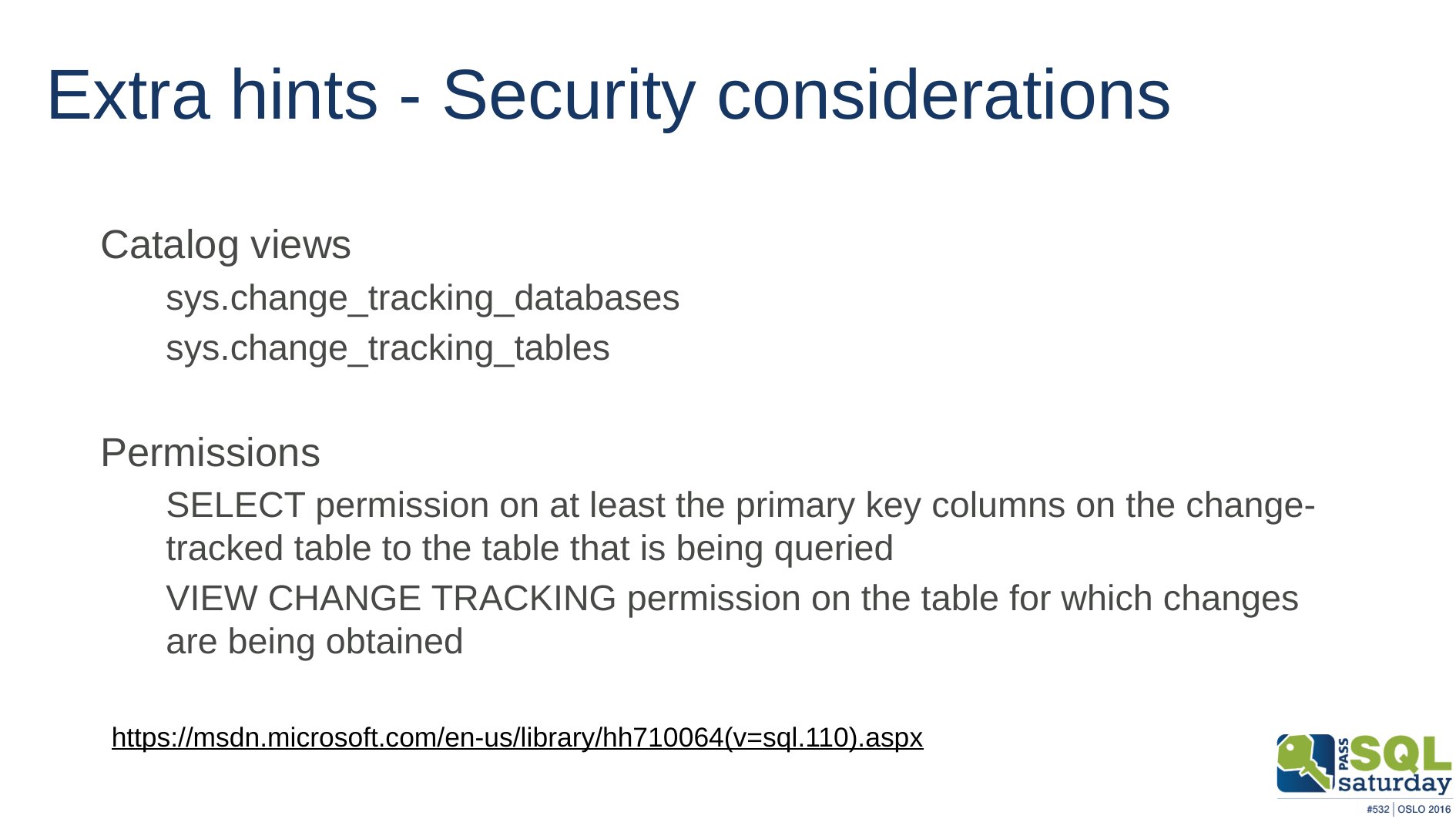

# Extra hints - Security considerations
Catalog views
sys.change_tracking_databases
sys.change_tracking_tables

Permissions
SELECT permission on at least the primary key columns on the change-tracked table to the table that is being queried
VIEW CHANGE TRACKING permission on the table for which changes are being obtained
https://msdn.microsoft.com/en-us/library/hh710064(v=sql.110).aspx